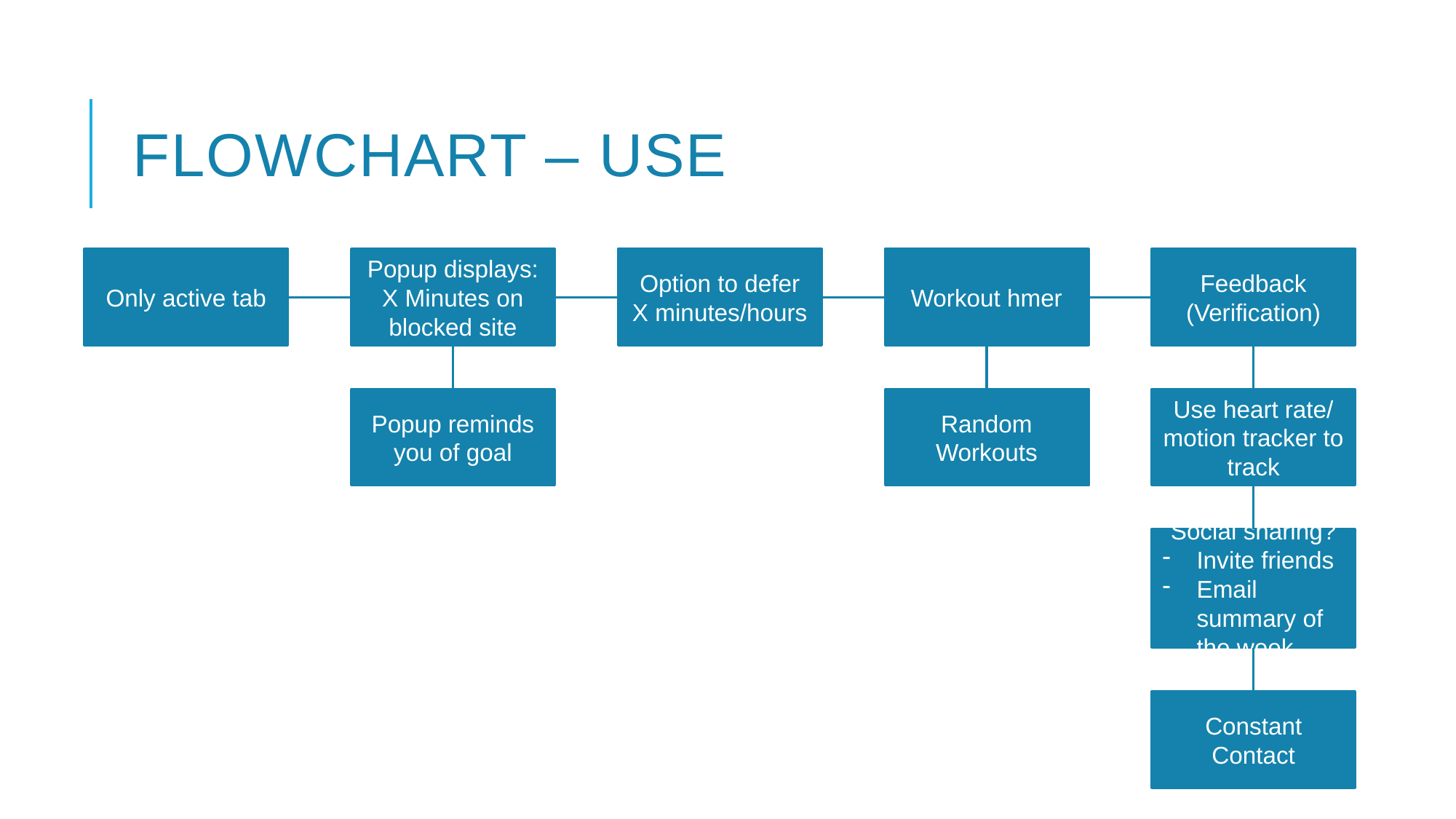

# Flowchart – Use
Feedback
(Verification)
Only active tab
Popup displays:
X Minutes on blocked site
Option to defer
X minutes/hours
Workout hmer
Popup reminds you of goal
Random Workouts
Use heart rate/ motion tracker to track
Social sharing?
Invite friends
Email summary of the week
Constant
Contact